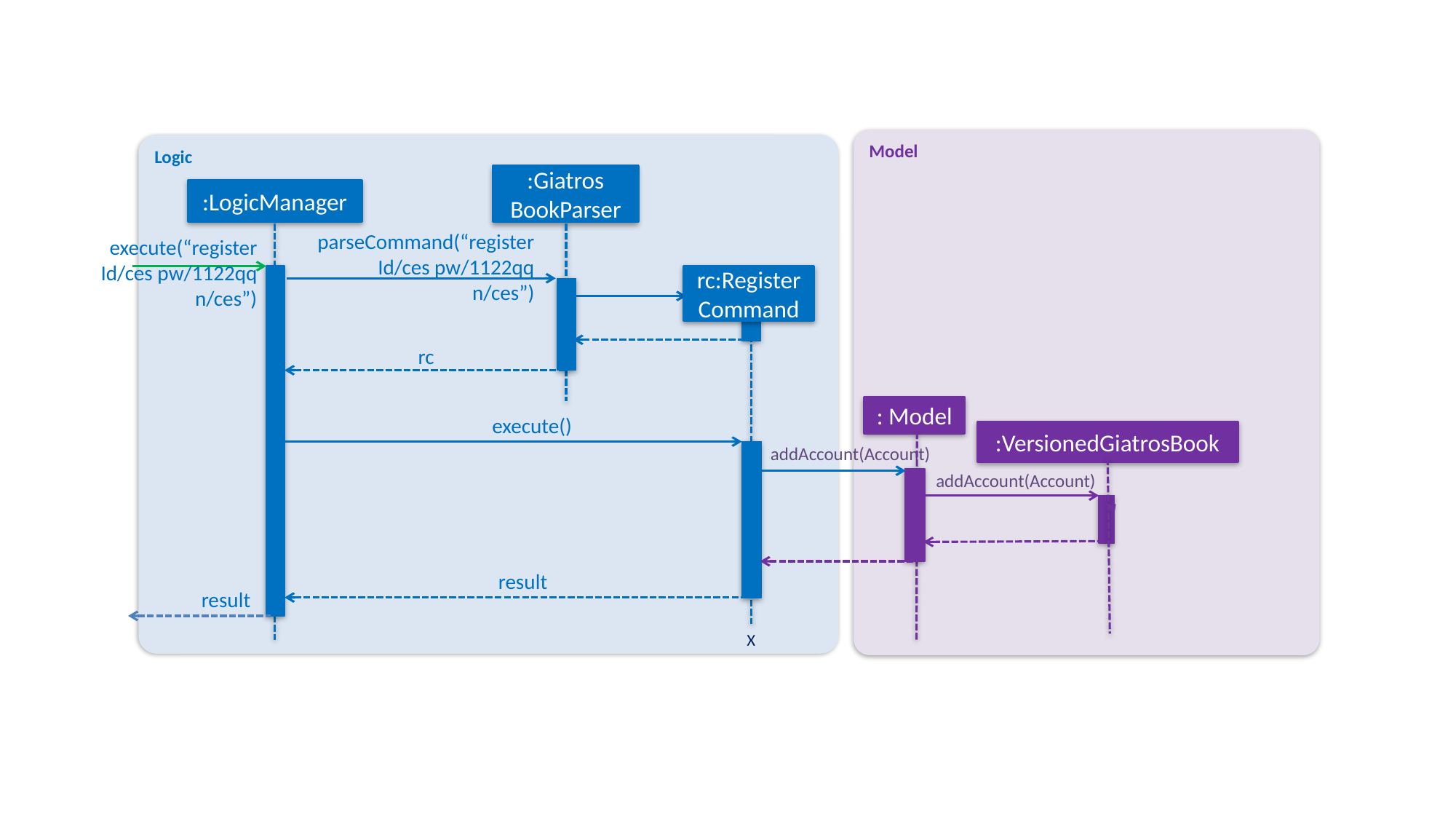

Model
Logic
:Giatros
BookParser
:LogicManager
parseCommand(“register
Id/ces pw/1122qq
n/ces”)
execute(“register
Id/ces pw/1122qq
n/ces”)

rc:Register
Command

rc
: Model
execute()
:VersionedGiatrosBook

addAccount(Account)

addAccount(Account)

result
result
X